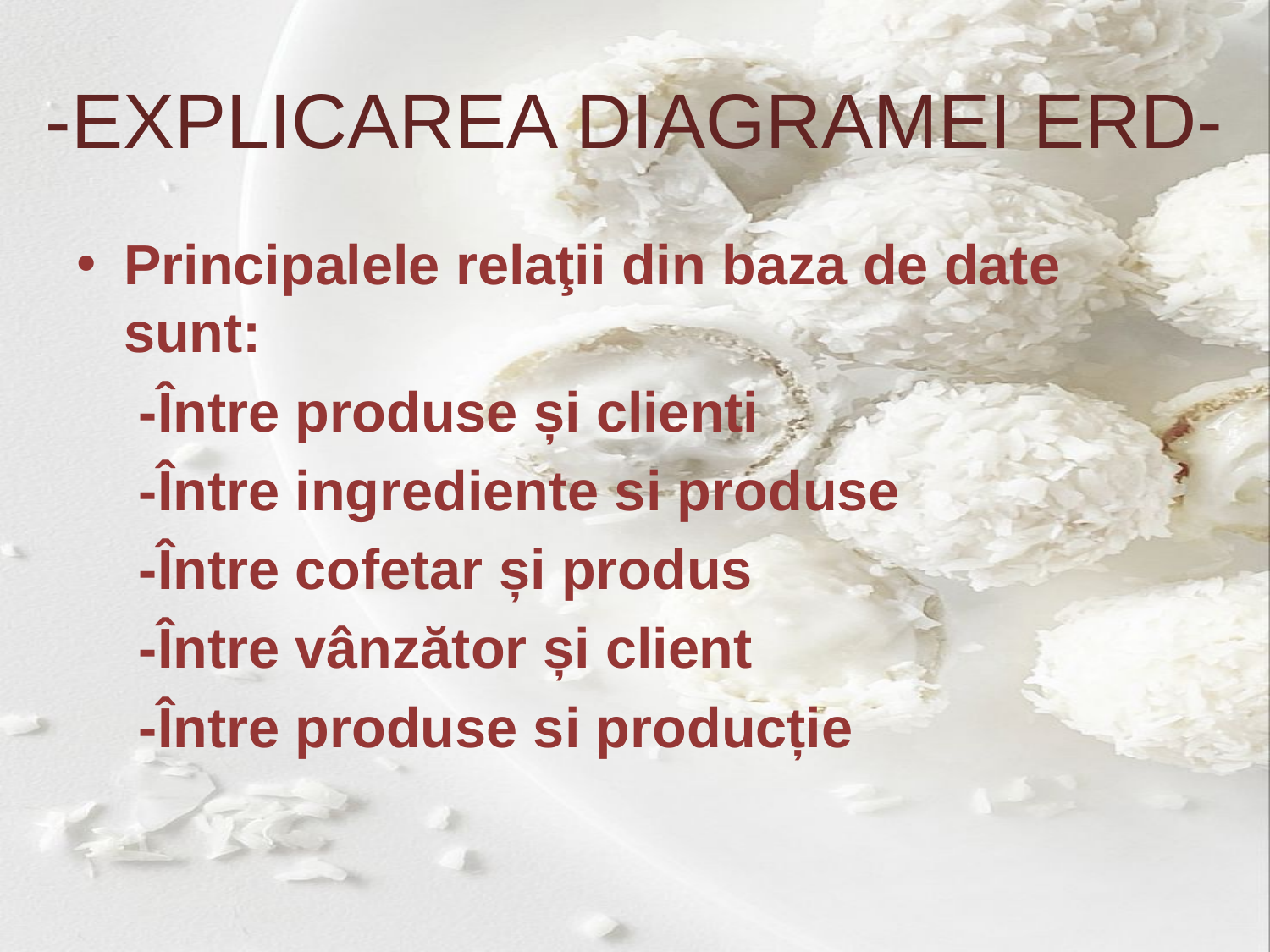

# -EXPLICAREA DIAGRAMEI ERD-
Principalele relaţii din baza de date sunt:
    -Între produse și clienti
    -Între ingrediente si produse
    -Între cofetar și produs
    -Între vânzător și client
    -Între produse si producție